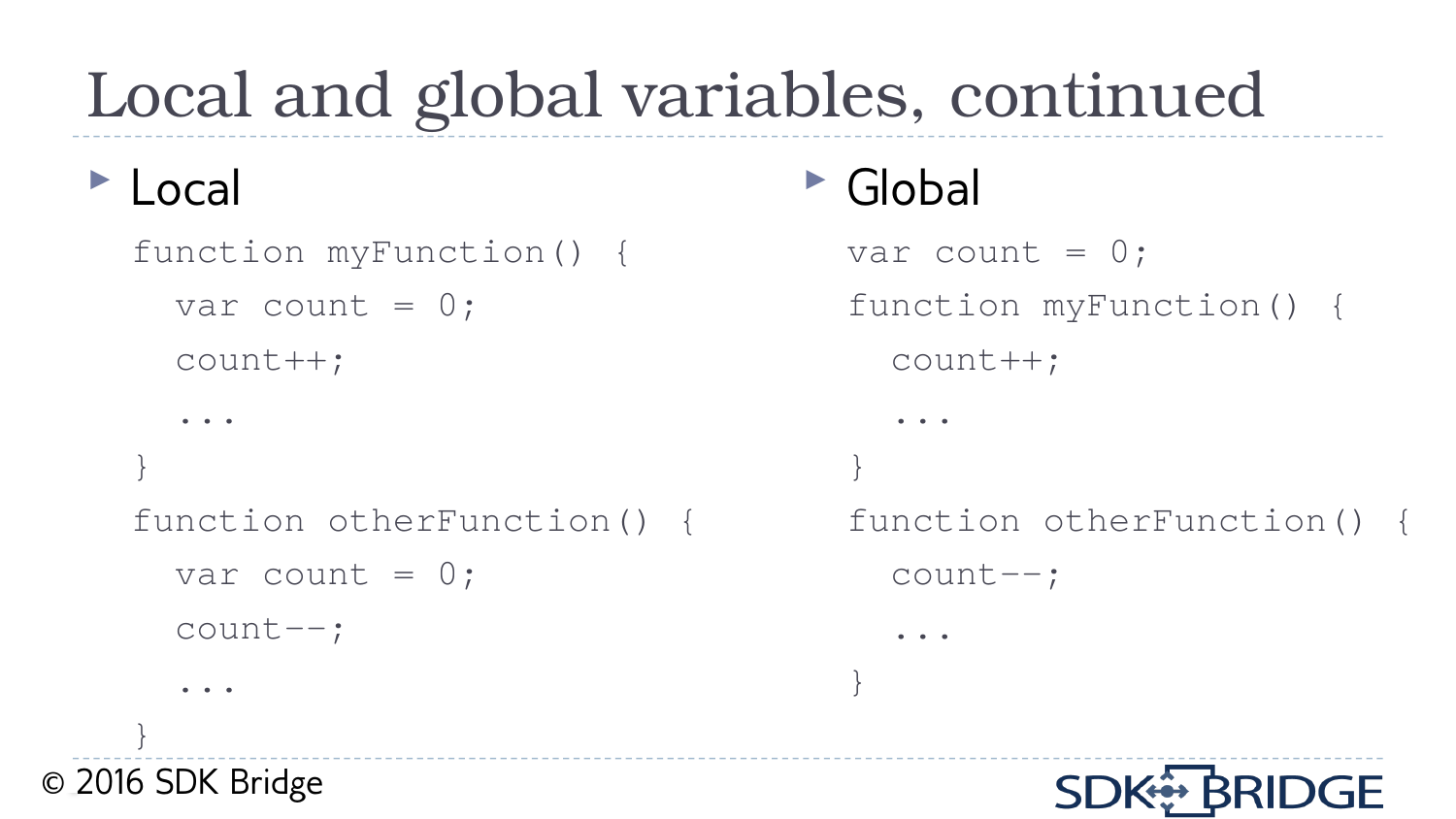

# Local and global variables, continued
Local
function myFunction() {
  var count = 0;
  count++;
  ...
}
function otherFunction() {
  var count = 0;
  count--;
  ...
}

Global
var count = 0;
function myFunction() {
  count++;
  ...
}
function otherFunction() {
  count--;
  ...
}